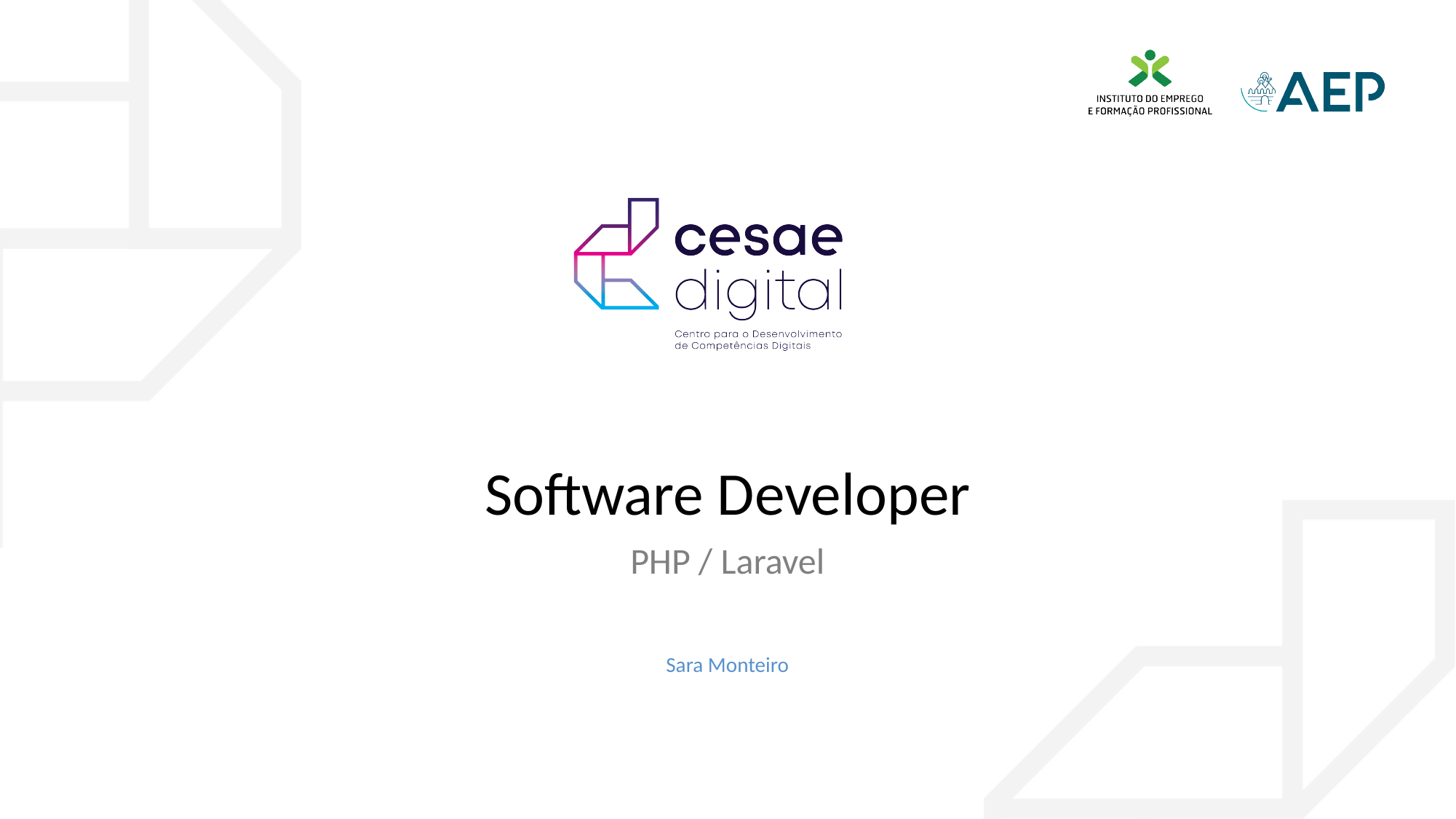

# Software Developer
PHP / Laravel
Sara Monteiro